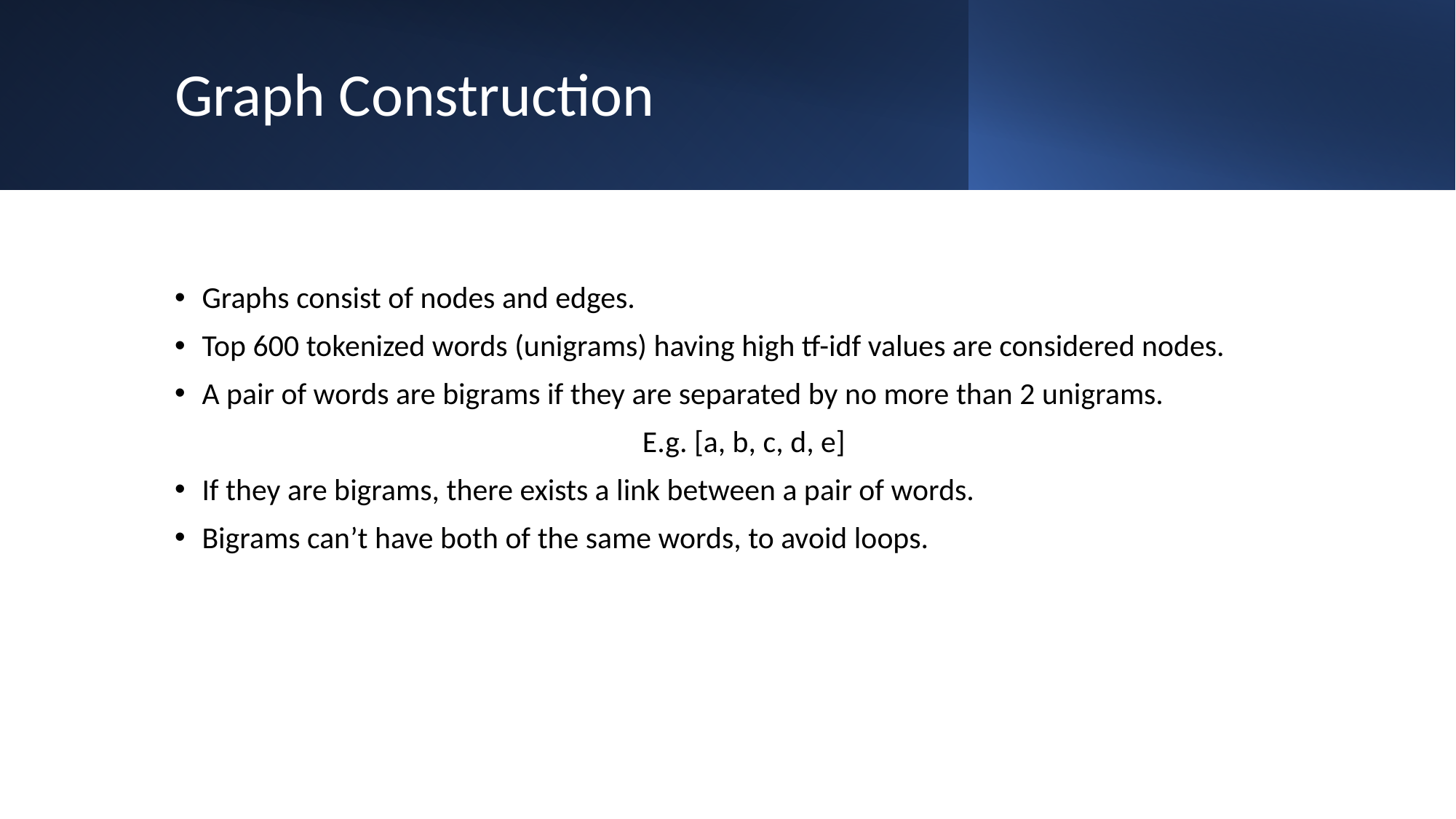

# Graph Construction
Graphs consist of nodes and edges.
Top 600 tokenized words (unigrams) having high tf-idf values are considered nodes.
A pair of words are bigrams if they are separated by no more than 2 unigrams.
E.g. [a, b, c, d, e]
If they are bigrams, there exists a link between a pair of words.
Bigrams can’t have both of the same words, to avoid loops.